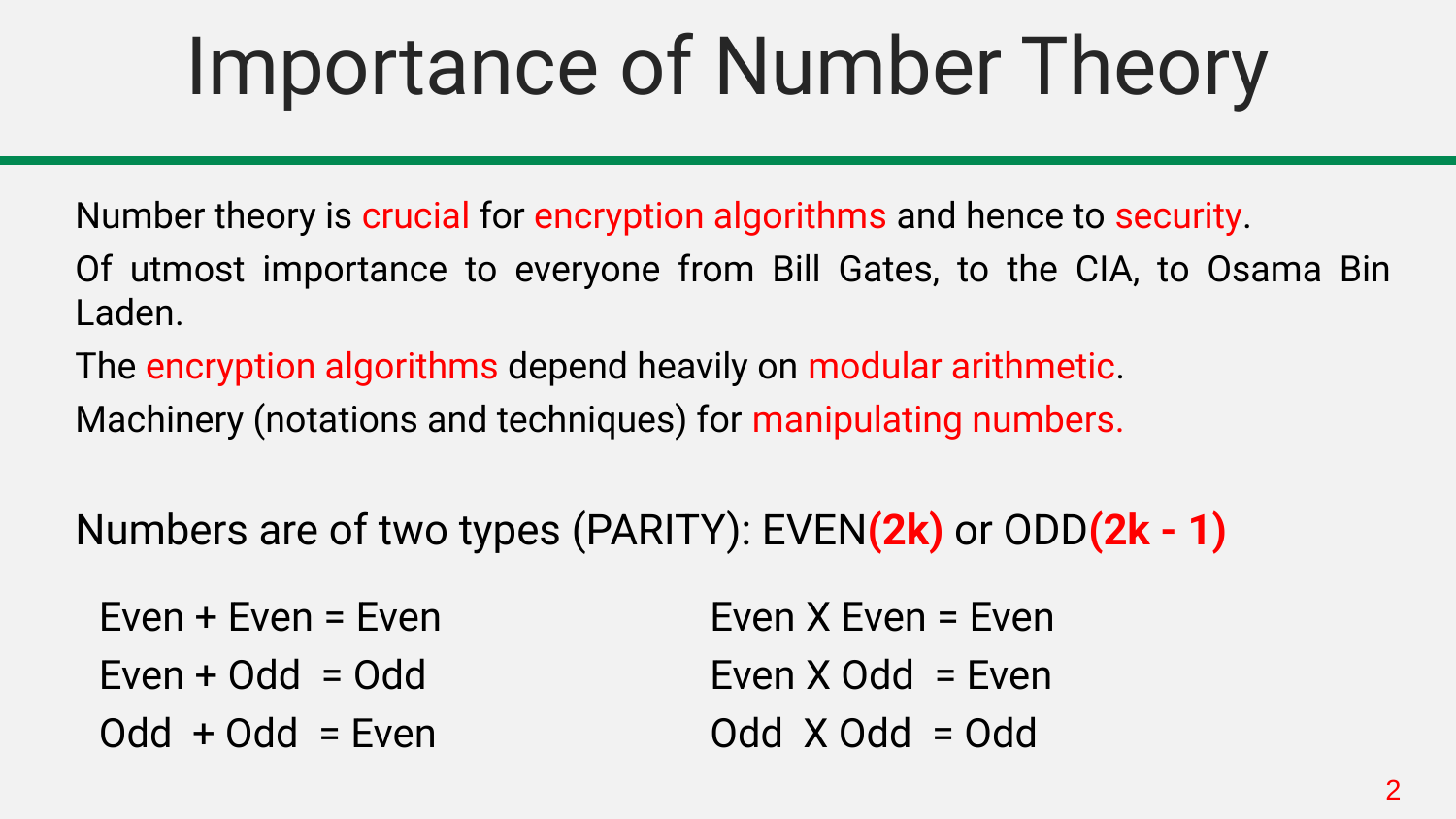

# Importance of Number Theory
Number theory is crucial for encryption algorithms and hence to security.
Of utmost importance to everyone from Bill Gates, to the CIA, to Osama Bin Laden.
The encryption algorithms depend heavily on modular arithmetic.
Machinery (notations and techniques) for manipulating numbers.

Numbers are of two types (PARITY): EVEN(2k) or ODD(2k - 1)

Even + Even = Even
Even + Odd  = Odd
Odd  + Odd  = Even
Even X Even = Even
Even X Odd  = Even
Odd  X Odd  = Odd